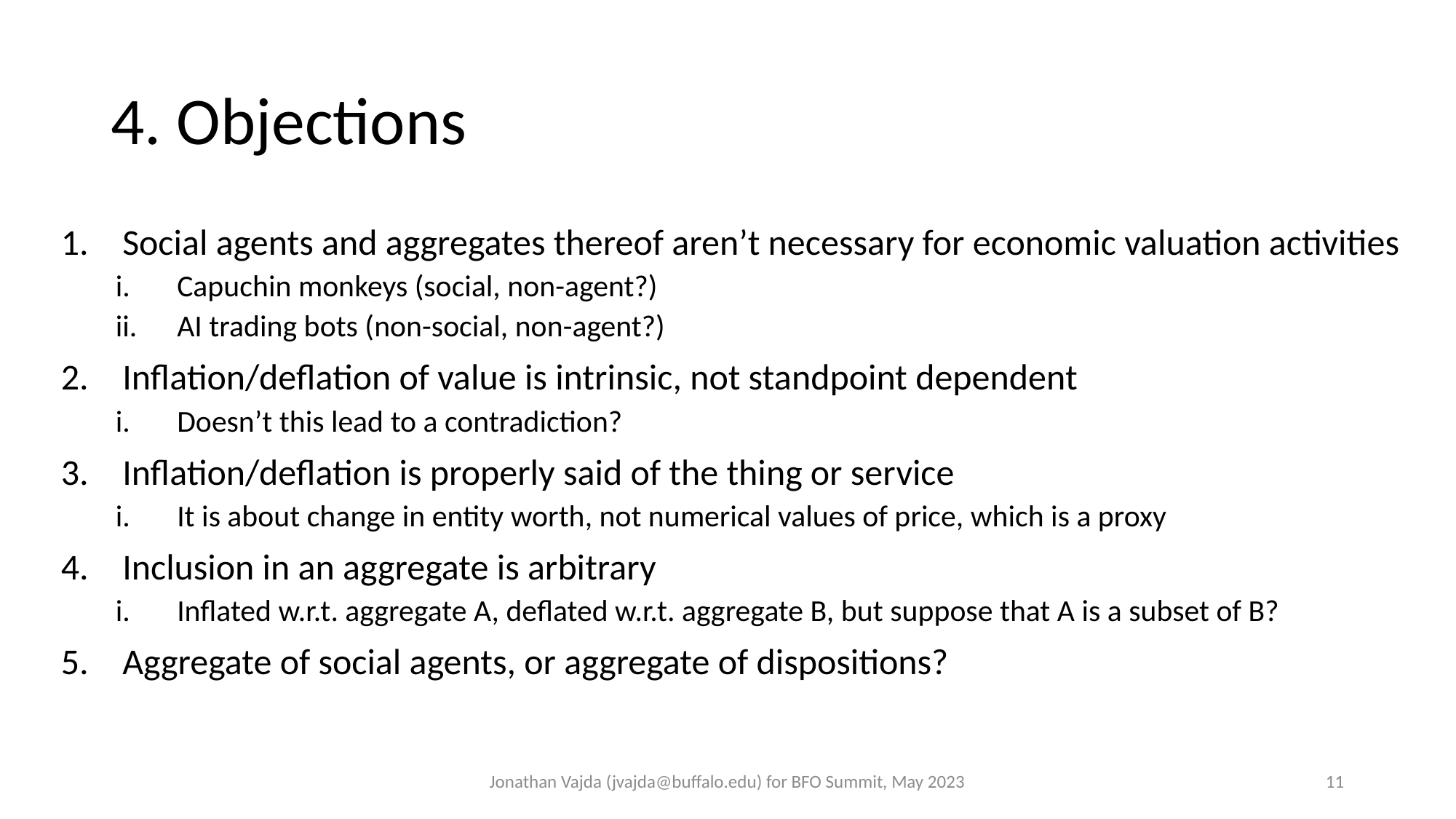

# 4. Objections
Social agents and aggregates thereof aren’t necessary for economic valuation activities
Capuchin monkeys (social, non-agent?)
AI trading bots (non-social, non-agent?)
Inflation/deflation of value is intrinsic, not standpoint dependent
Doesn’t this lead to a contradiction?
Inflation/deflation is properly said of the thing or service
It is about change in entity worth, not numerical values of price, which is a proxy
Inclusion in an aggregate is arbitrary
Inflated w.r.t. aggregate A, deflated w.r.t. aggregate B, but suppose that A is a subset of B?
Aggregate of social agents, or aggregate of dispositions?
Jonathan Vajda (jvajda@buffalo.edu) for BFO Summit, May 2023
11